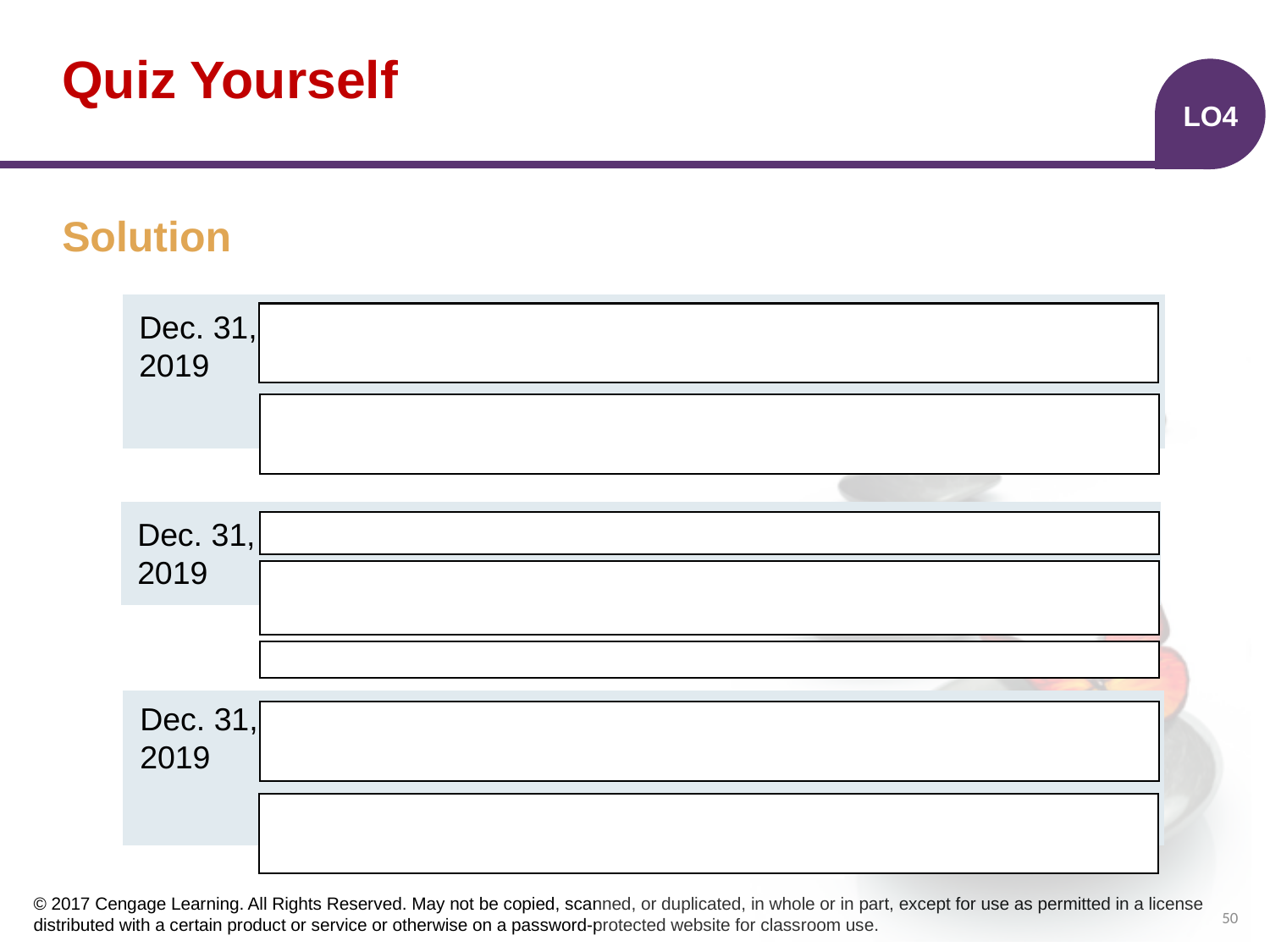

# Quiz Yourself
LO4
Solution

|  |  |  |  |
| --- | --- | --- | --- |
|  |  |  |  |
|  |  |  |  |
Dec. 31,
2019
Unrealized Gains or Losses on
FVTOCI Assets—Debt

145,000
Valuation Adjustment for FVTOCI Financial Assets—Debt

145,000
|  |  |  |  |
| --- | --- | --- | --- |
|  |  |  |  |
Dec. 31,
2019
Cash
430,000

Valuation Adjustment for FVTOCI Financial Assets—Debt

70,000
500,000
FVTOCI Financial Assets—Debt

|  |  |  |  |
| --- | --- | --- | --- |
|  |  |  |  |
|  |  |  |  |
Dec. 31,
2019
Losses From Sale of FVTOCI
Financial Assets—Debt

70,000
Unrealized Gains or Losses on
FVTOCI Financial Assets—Debt

70,000

50